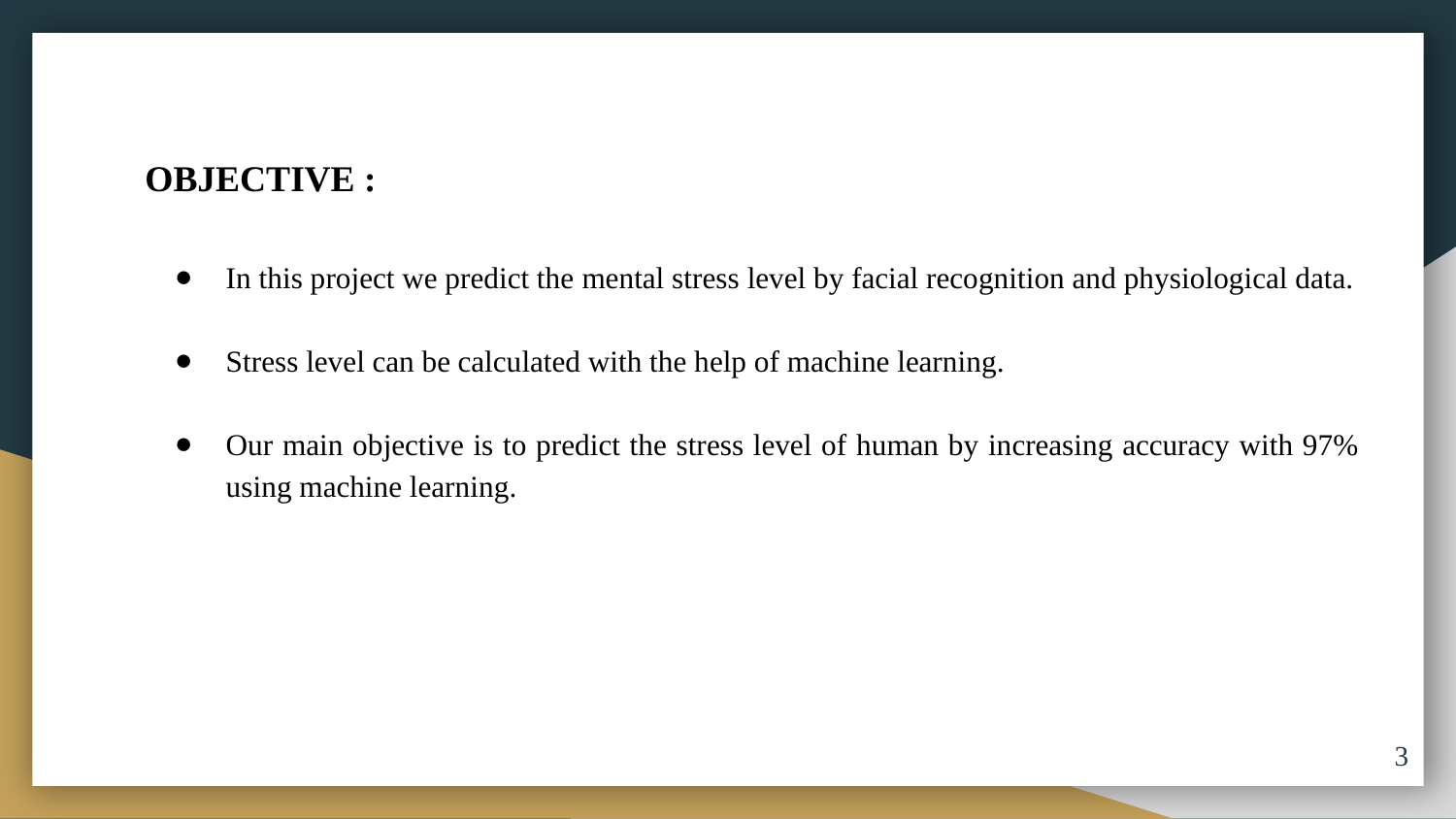

# OBJECTIVE :
In this project we predict the mental stress level by facial recognition and physiological data.

Stress level can be calculated with the help of machine learning.

Our main objective is to predict the stress level of human by increasing accuracy with 97% using machine learning.

3